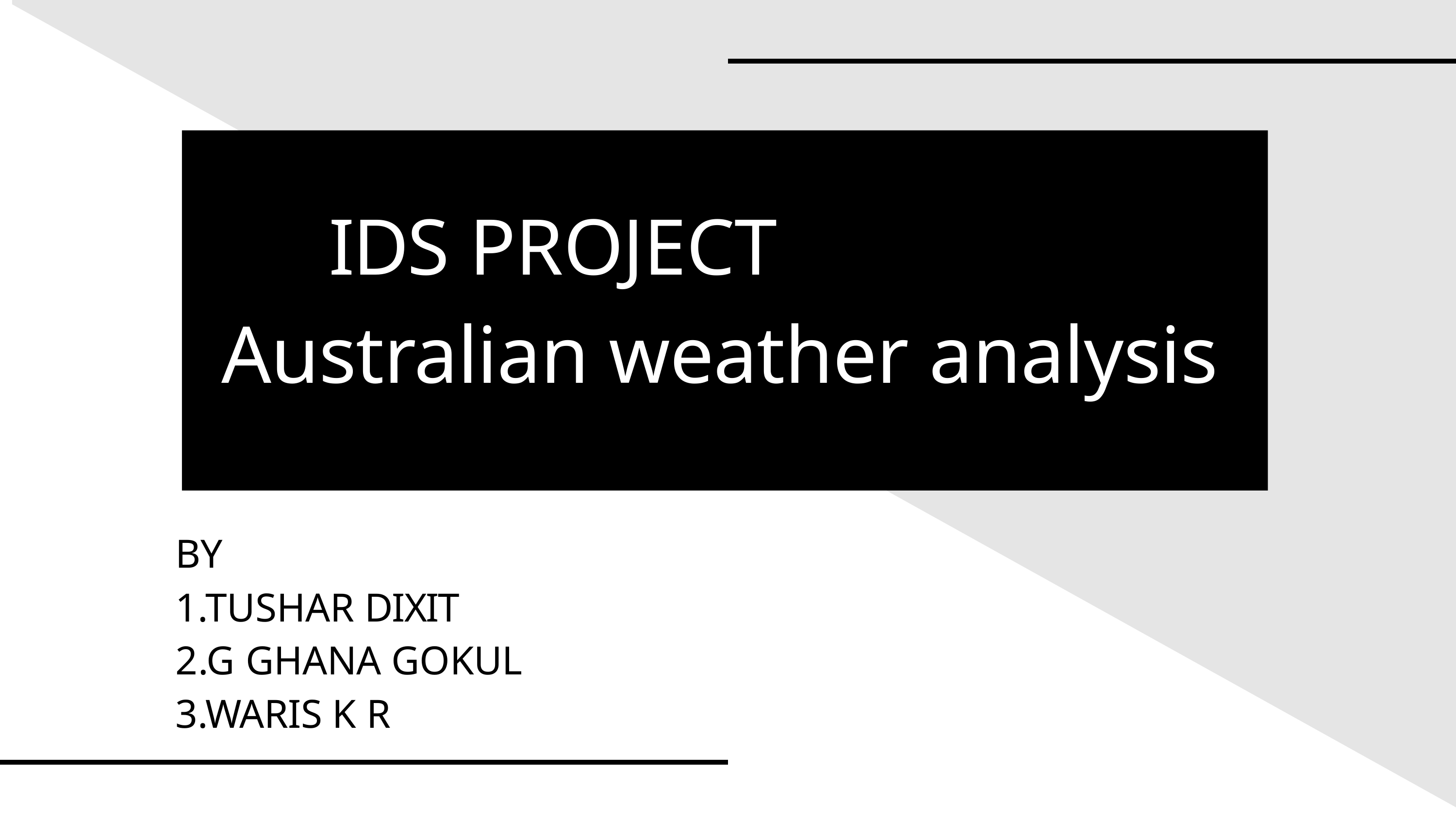

# IDS PROJECT
Australian weather analysis
BY
1.TUSHAR DIXIT
2.G GHANA GOKUL  3.WARIS K R